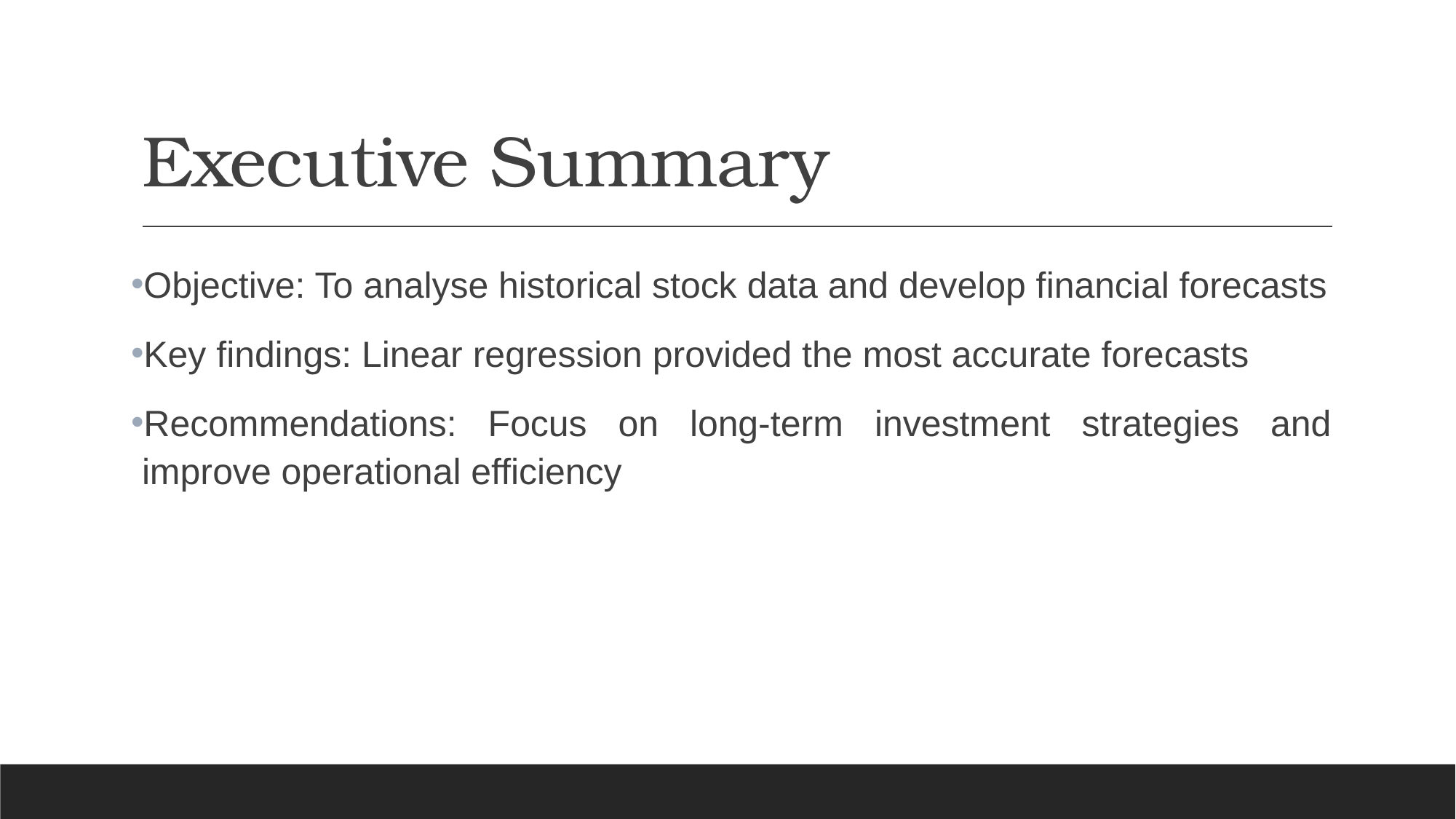

# Executive Summary
Objective: To analyse historical stock data and develop financial forecasts
Key findings: Linear regression provided the most accurate forecasts
Recommendations: Focus on long-term investment strategies and improve operational efficiency